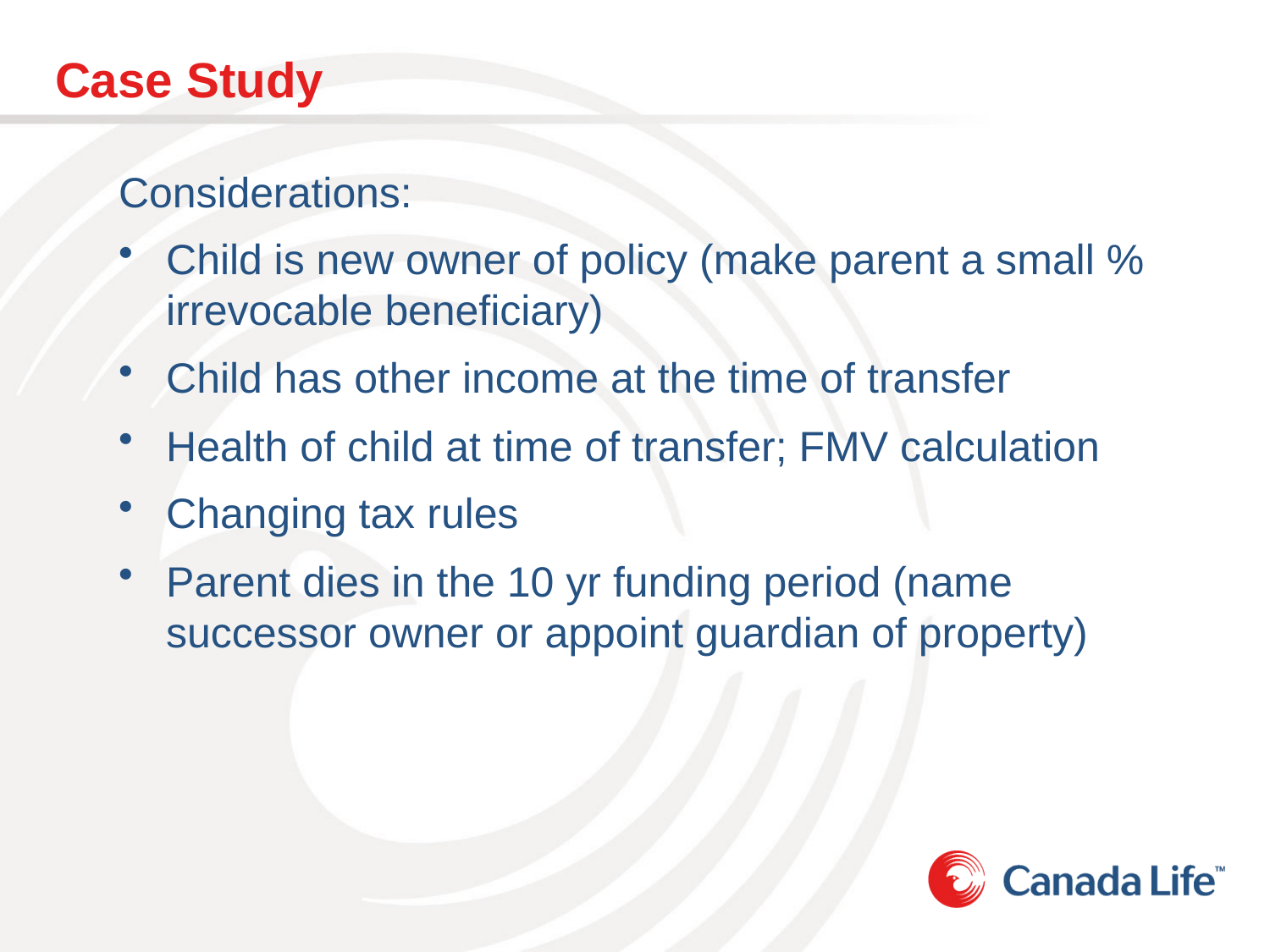

# Case Study
Considerations:
Child is new owner of policy (make parent a small % irrevocable beneficiary)
Child has other income at the time of transfer
Health of child at time of transfer; FMV calculation
Changing tax rules
Parent dies in the 10 yr funding period (name successor owner or appoint guardian of property)